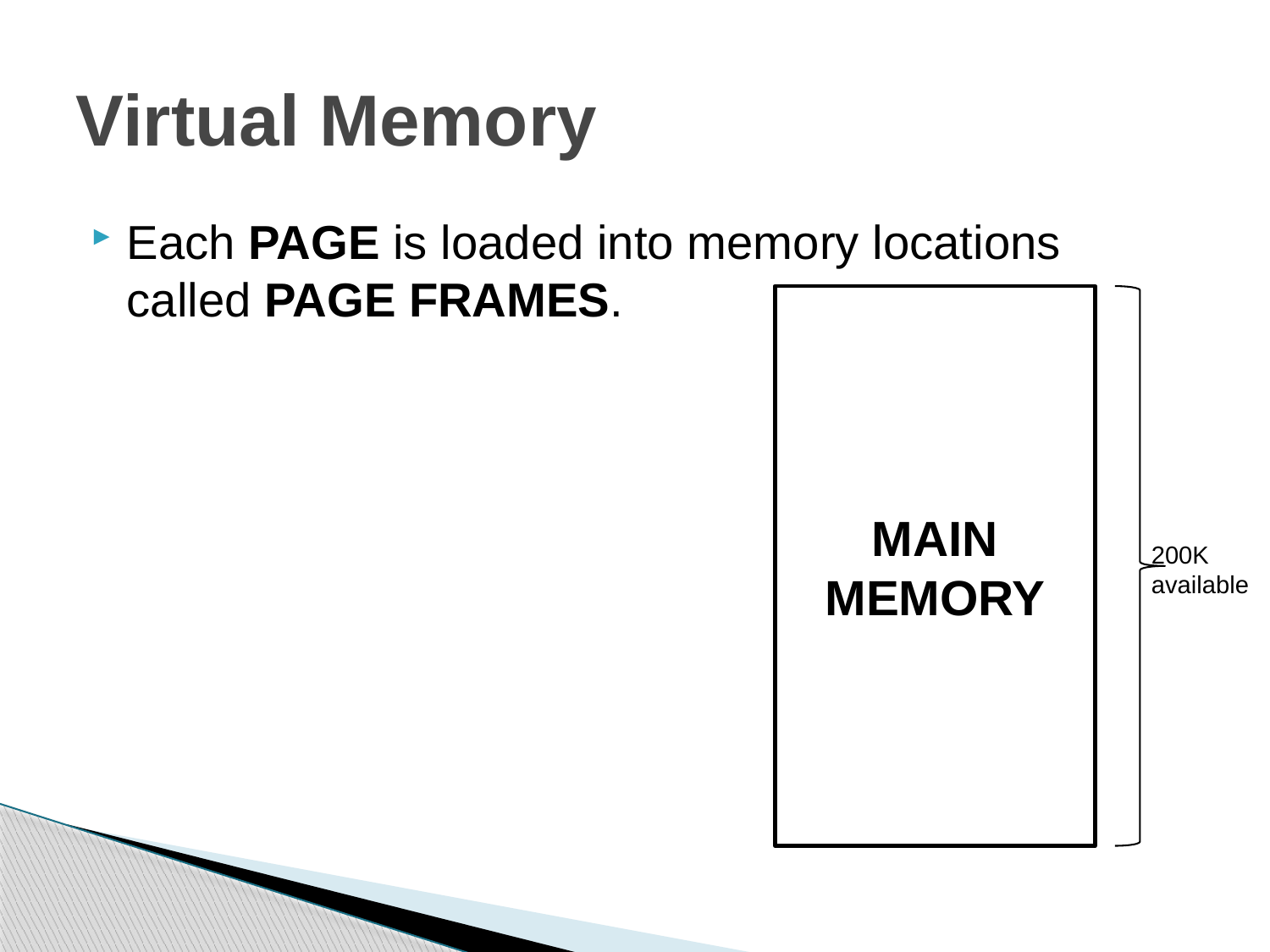

# Virtual Memory
Each PAGE is loaded into memory locations called PAGE FRAMES.
MAIN
MEMORY

200K
available